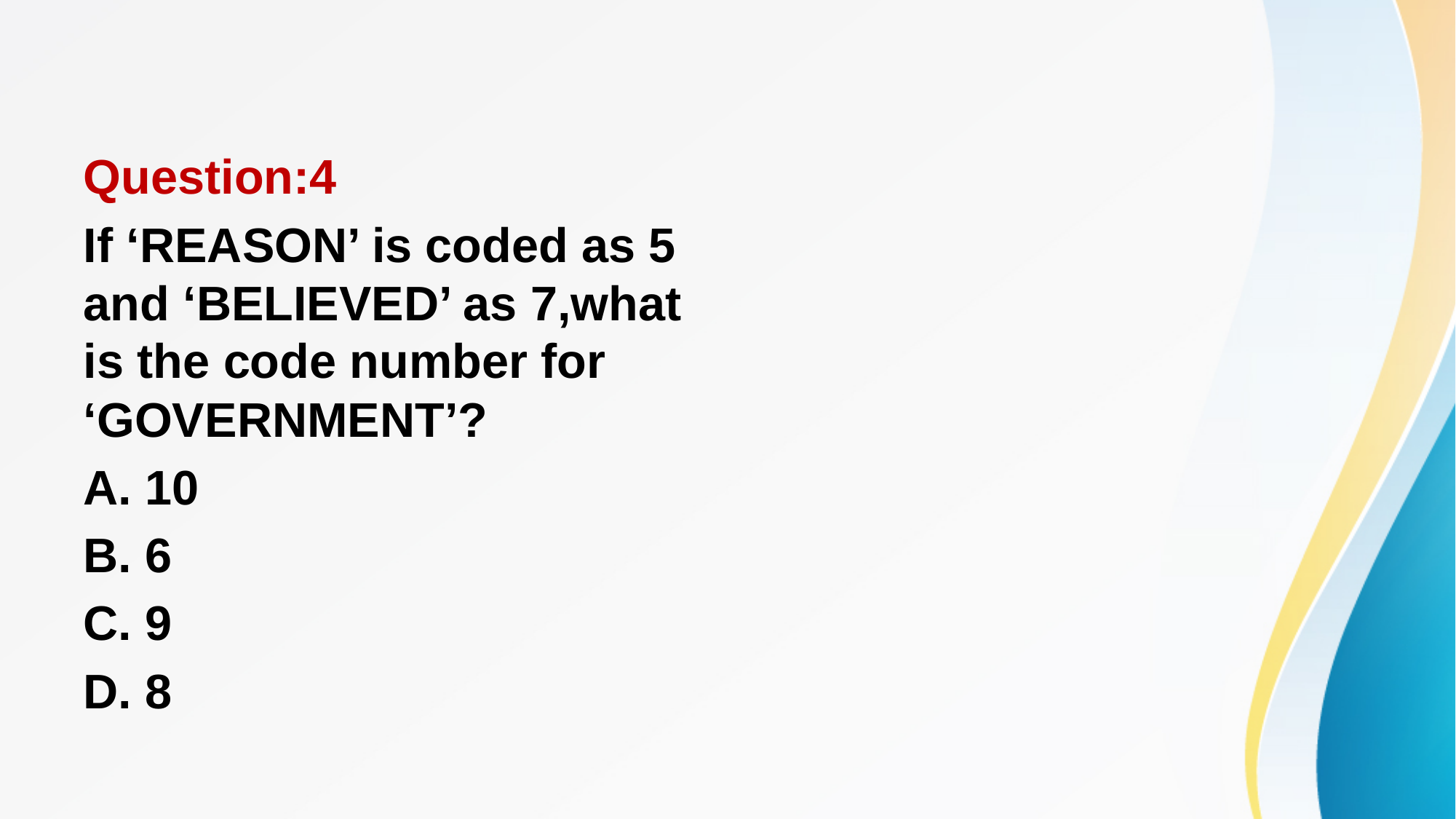

#
Question:4
If ‘REASON’ is coded as 5 and ‘BELIEVED’ as 7,what is the code number for ‘GOVERNMENT’?
A. 10
B. 6
C. 9
D. 8